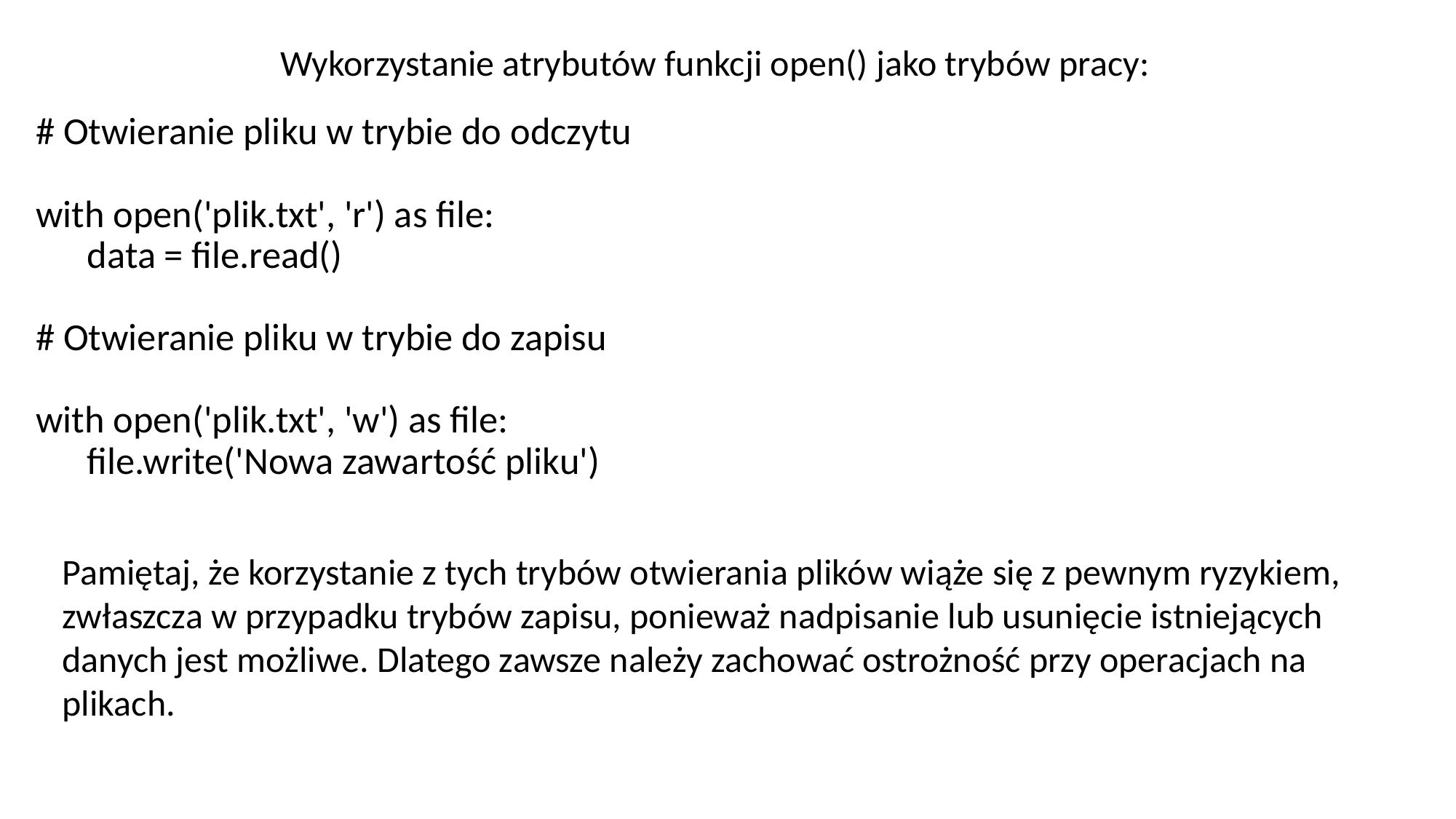

Wykorzystanie atrybutów funkcji open() jako trybów pracy:
# # Otwieranie pliku w trybie do odczytu with open('plik.txt', 'r') as file: data = file.read() # Otwieranie pliku w trybie do zapisu with open('plik.txt', 'w') as file: file.write('Nowa zawartość pliku')
Pamiętaj, że korzystanie z tych trybów otwierania plików wiąże się z pewnym ryzykiem, zwłaszcza w przypadku trybów zapisu, ponieważ nadpisanie lub usunięcie istniejących danych jest możliwe. Dlatego zawsze należy zachować ostrożność przy operacjach na plikach.